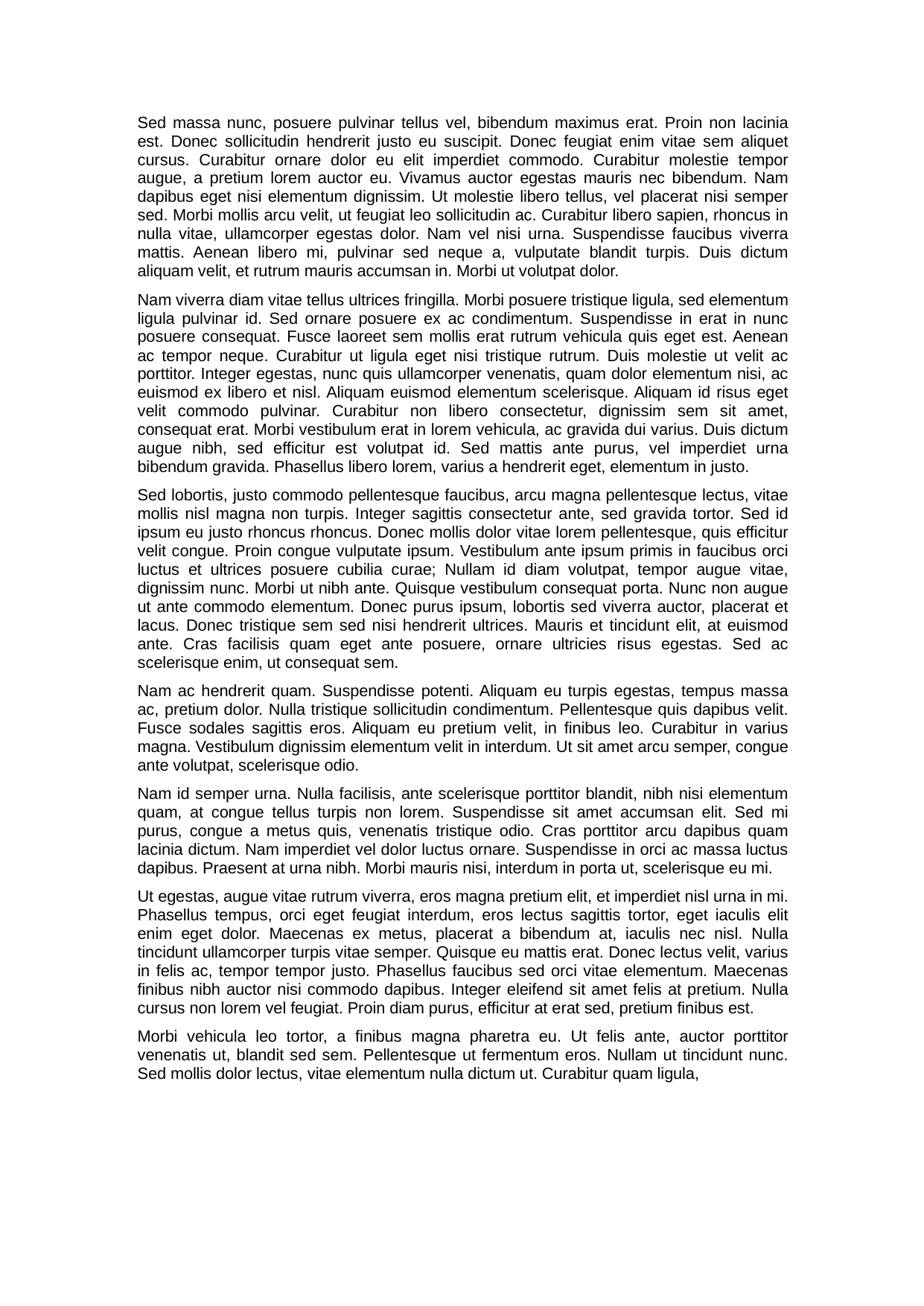

Sed massa nunc, posuere pulvinar tellus vel, bibendum maximus erat. Proin non lacinia est. Donec sollicitudin hendrerit justo eu suscipit. Donec feugiat enim vitae sem aliquet cursus. Curabitur ornare dolor eu elit imperdiet commodo. Curabitur molestie tempor augue, a pretium lorem auctor eu. Vivamus auctor egestas mauris nec bibendum. Nam dapibus eget nisi elementum dignissim. Ut molestie libero tellus, vel placerat nisi semper sed. Morbi mollis arcu velit, ut feugiat leo sollicitudin ac. Curabitur libero sapien, rhoncus in nulla vitae, ullamcorper egestas dolor. Nam vel nisi urna. Suspendisse faucibus viverra mattis. Aenean libero mi, pulvinar sed neque a, vulputate blandit turpis. Duis dictum aliquam velit, et rutrum mauris accumsan in. Morbi ut volutpat dolor.
Nam viverra diam vitae tellus ultrices fringilla. Morbi posuere tristique ligula, sed elementum ligula pulvinar id. Sed ornare posuere ex ac condimentum. Suspendisse in erat in nunc posuere consequat. Fusce laoreet sem mollis erat rutrum vehicula quis eget est. Aenean ac tempor neque. Curabitur ut ligula eget nisi tristique rutrum. Duis molestie ut velit ac porttitor. Integer egestas, nunc quis ullamcorper venenatis, quam dolor elementum nisi, ac euismod ex libero et nisl. Aliquam euismod elementum scelerisque. Aliquam id risus eget velit commodo pulvinar. Curabitur non libero consectetur, dignissim sem sit amet, consequat erat. Morbi vestibulum erat in lorem vehicula, ac gravida dui varius. Duis dictum augue nibh, sed efficitur est volutpat id. Sed mattis ante purus, vel imperdiet urna bibendum gravida. Phasellus libero lorem, varius a hendrerit eget, elementum in justo.
Sed lobortis, justo commodo pellentesque faucibus, arcu magna pellentesque lectus, vitae mollis nisl magna non turpis. Integer sagittis consectetur ante, sed gravida tortor. Sed id ipsum eu justo rhoncus rhoncus. Donec mollis dolor vitae lorem pellentesque, quis efficitur velit congue. Proin congue vulputate ipsum. Vestibulum ante ipsum primis in faucibus orci luctus et ultrices posuere cubilia curae; Nullam id diam volutpat, tempor augue vitae, dignissim nunc. Morbi ut nibh ante. Quisque vestibulum consequat porta. Nunc non augue ut ante commodo elementum. Donec purus ipsum, lobortis sed viverra auctor, placerat et lacus. Donec tristique sem sed nisi hendrerit ultrices. Mauris et tincidunt elit, at euismod ante. Cras facilisis quam eget ante posuere, ornare ultricies risus egestas. Sed ac scelerisque enim, ut consequat sem.
Nam ac hendrerit quam. Suspendisse potenti. Aliquam eu turpis egestas, tempus massa ac, pretium dolor. Nulla tristique sollicitudin condimentum. Pellentesque quis dapibus velit. Fusce sodales sagittis eros. Aliquam eu pretium velit, in finibus leo. Curabitur in varius magna. Vestibulum dignissim elementum velit in interdum. Ut sit amet arcu semper, congue ante volutpat, scelerisque odio.
Nam id semper urna. Nulla facilisis, ante scelerisque porttitor blandit, nibh nisi elementum quam, at congue tellus turpis non lorem. Suspendisse sit amet accumsan elit. Sed mi purus, congue a metus quis, venenatis tristique odio. Cras porttitor arcu dapibus quam lacinia dictum. Nam imperdiet vel dolor luctus ornare. Suspendisse in orci ac massa luctus dapibus. Praesent at urna nibh. Morbi mauris nisi, interdum in porta ut, scelerisque eu mi.
Ut egestas, augue vitae rutrum viverra, eros magna pretium elit, et imperdiet nisl urna in mi. Phasellus tempus, orci eget feugiat interdum, eros lectus sagittis tortor, eget iaculis elit enim eget dolor. Maecenas ex metus, placerat a bibendum at, iaculis nec nisl. Nulla tincidunt ullamcorper turpis vitae semper. Quisque eu mattis erat. Donec lectus velit, varius in felis ac, tempor tempor justo. Phasellus faucibus sed orci vitae elementum. Maecenas finibus nibh auctor nisi commodo dapibus. Integer eleifend sit amet felis at pretium. Nulla cursus non lorem vel feugiat. Proin diam purus, efficitur at erat sed, pretium finibus est.
Morbi vehicula leo tortor, a finibus magna pharetra eu. Ut felis ante, auctor porttitor venenatis ut, blandit sed sem. Pellentesque ut fermentum eros. Nullam ut tincidunt nunc. Sed mollis dolor lectus, vitae elementum nulla dictum ut. Curabitur quam ligula,